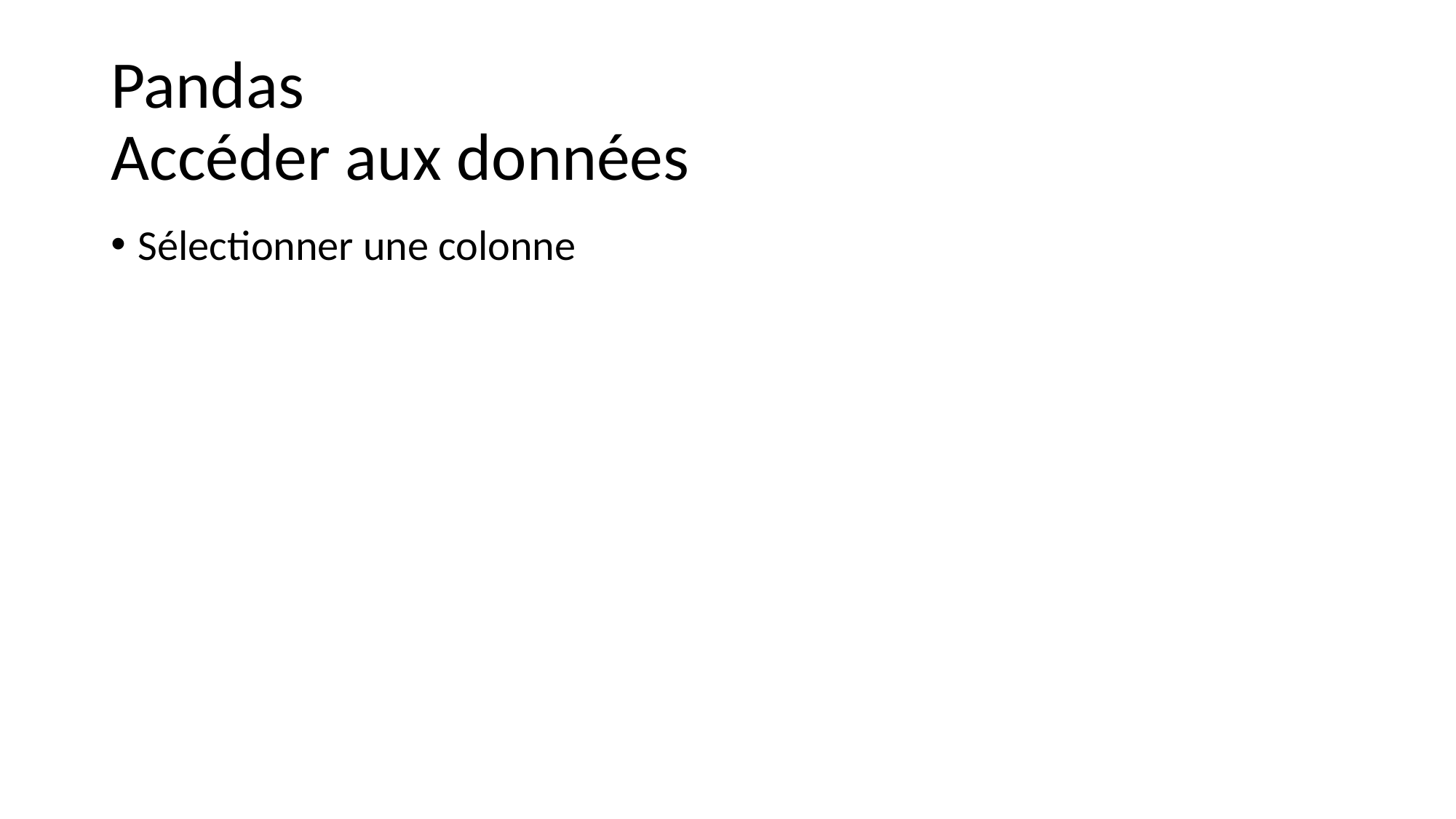

# Pandas Accéder aux données
Sélectionner une colonne